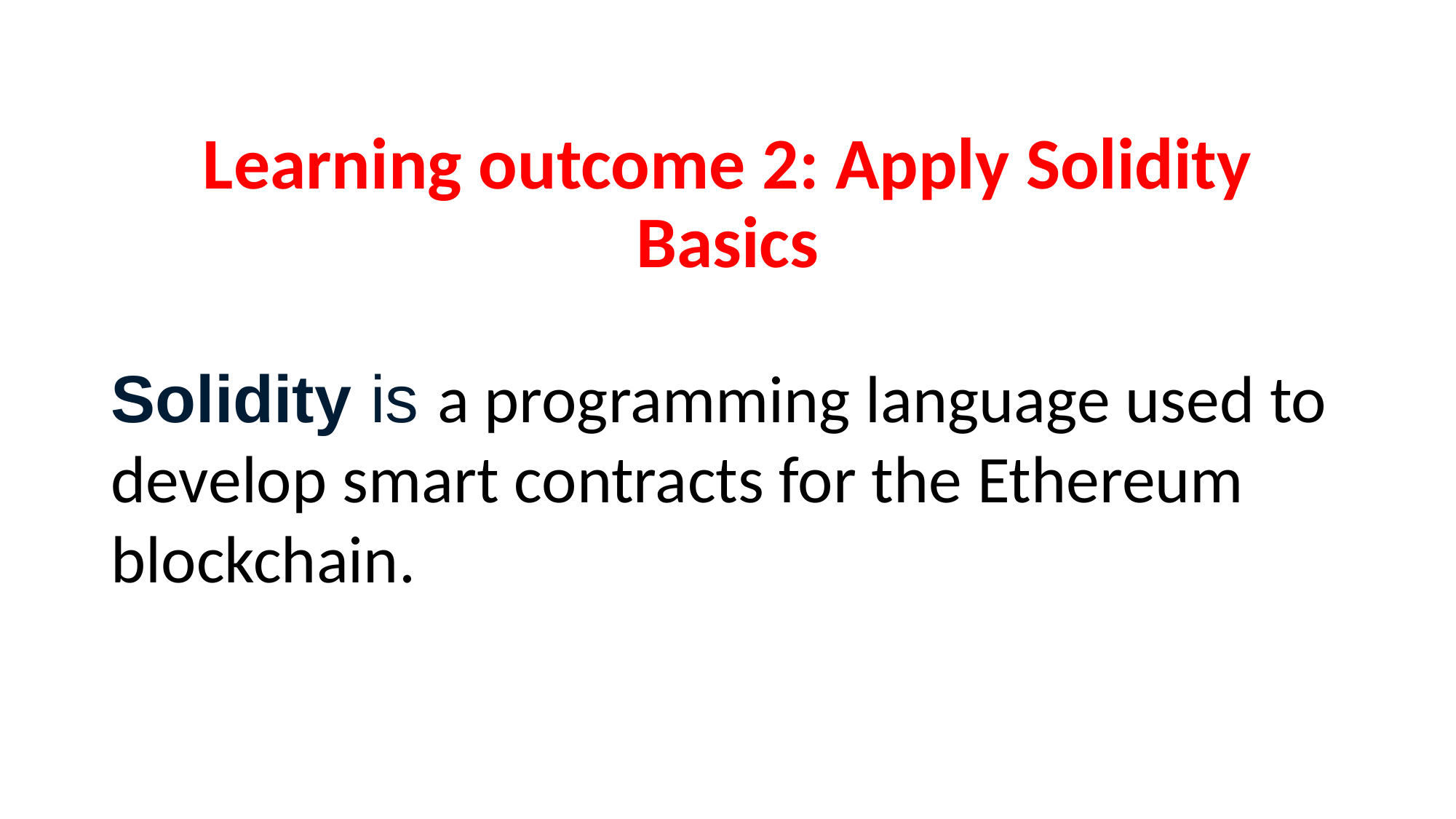

# Learning outcome 2: Apply Solidity Basics
Solidity is a programming language used to develop smart contracts for the Ethereum blockchain.